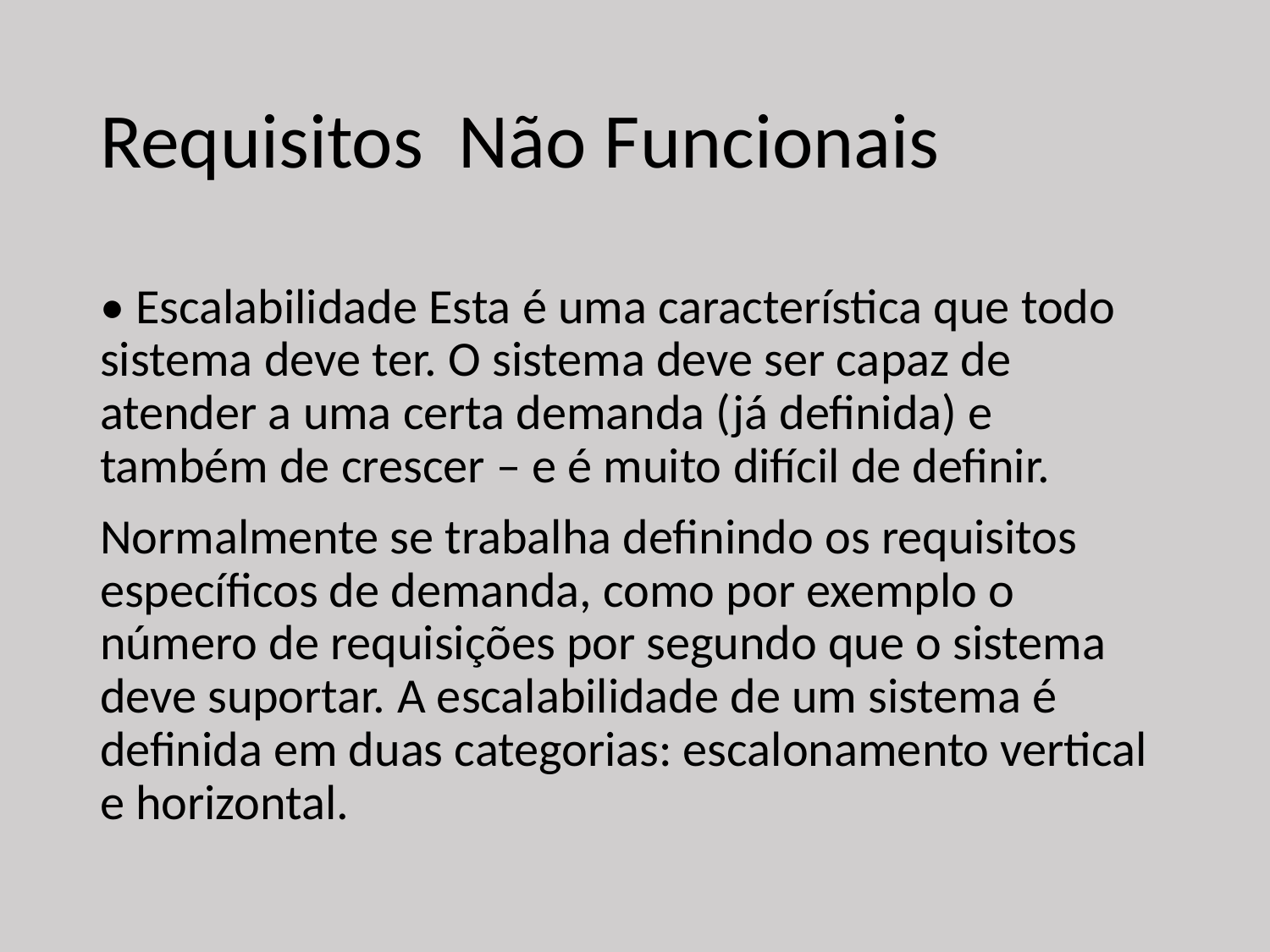

# Requisitos  Não Funcionais
• Escalabilidade Esta é uma característica que todo sistema deve ter. O sistema deve ser capaz de atender a uma certa demanda (já definida) e também de crescer – e é muito difícil de definir.
Normalmente se trabalha definindo os requisitos específicos de demanda, como por exemplo o número de requisições por segundo que o sistema deve suportar. A escalabilidade de um sistema é definida em duas categorias: escalonamento vertical e horizontal.